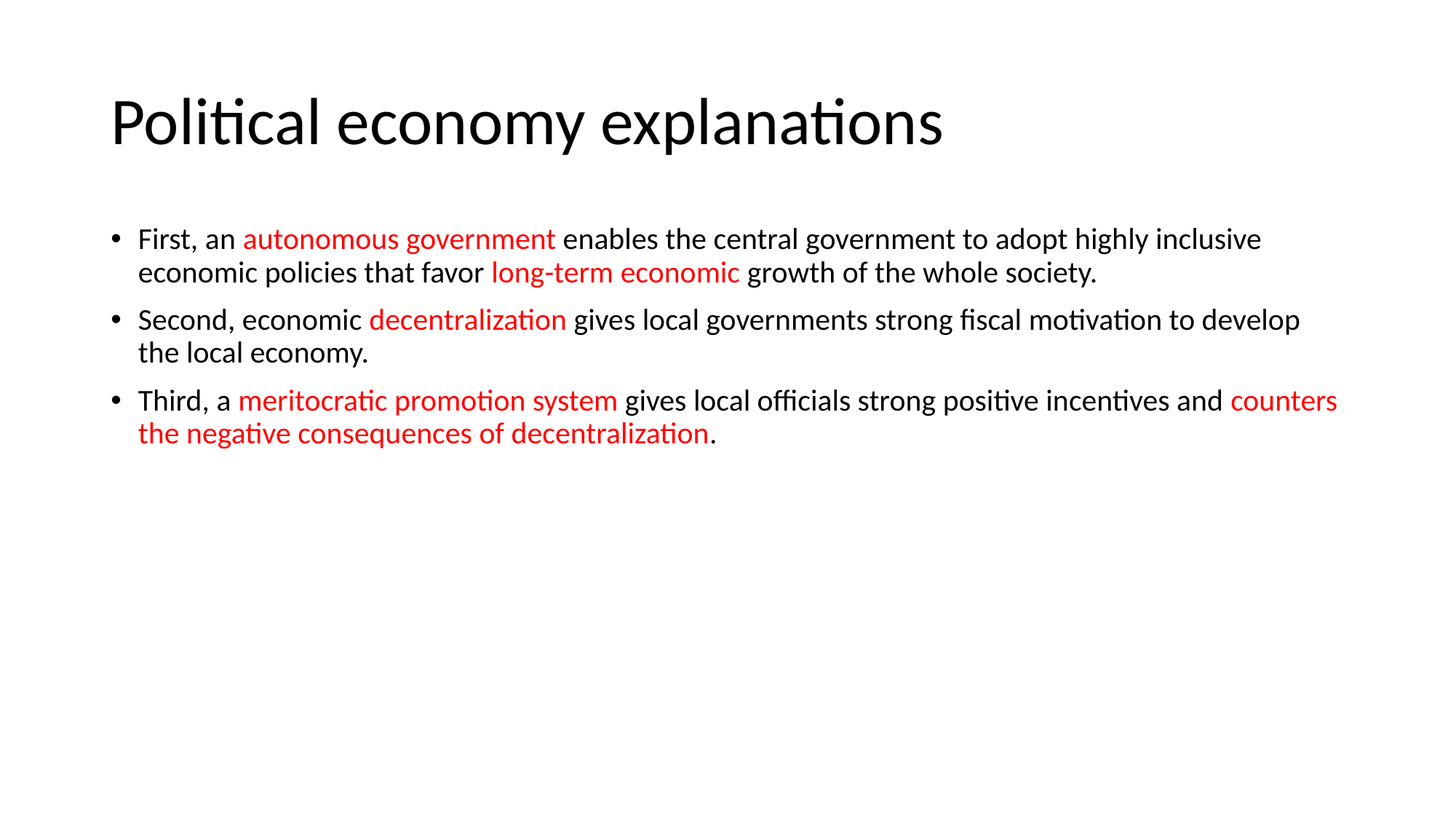

# Political economy explanations
First, an autonomous government enables the central government to adopt highly inclusive economic policies that favor long-term economic growth of the whole society.
Second, economic decentralization gives local governments strong fiscal motivation to develop the local economy.
Third, a meritocratic promotion system gives local officials strong positive incentives and counters the negative consequences of decentralization.
4